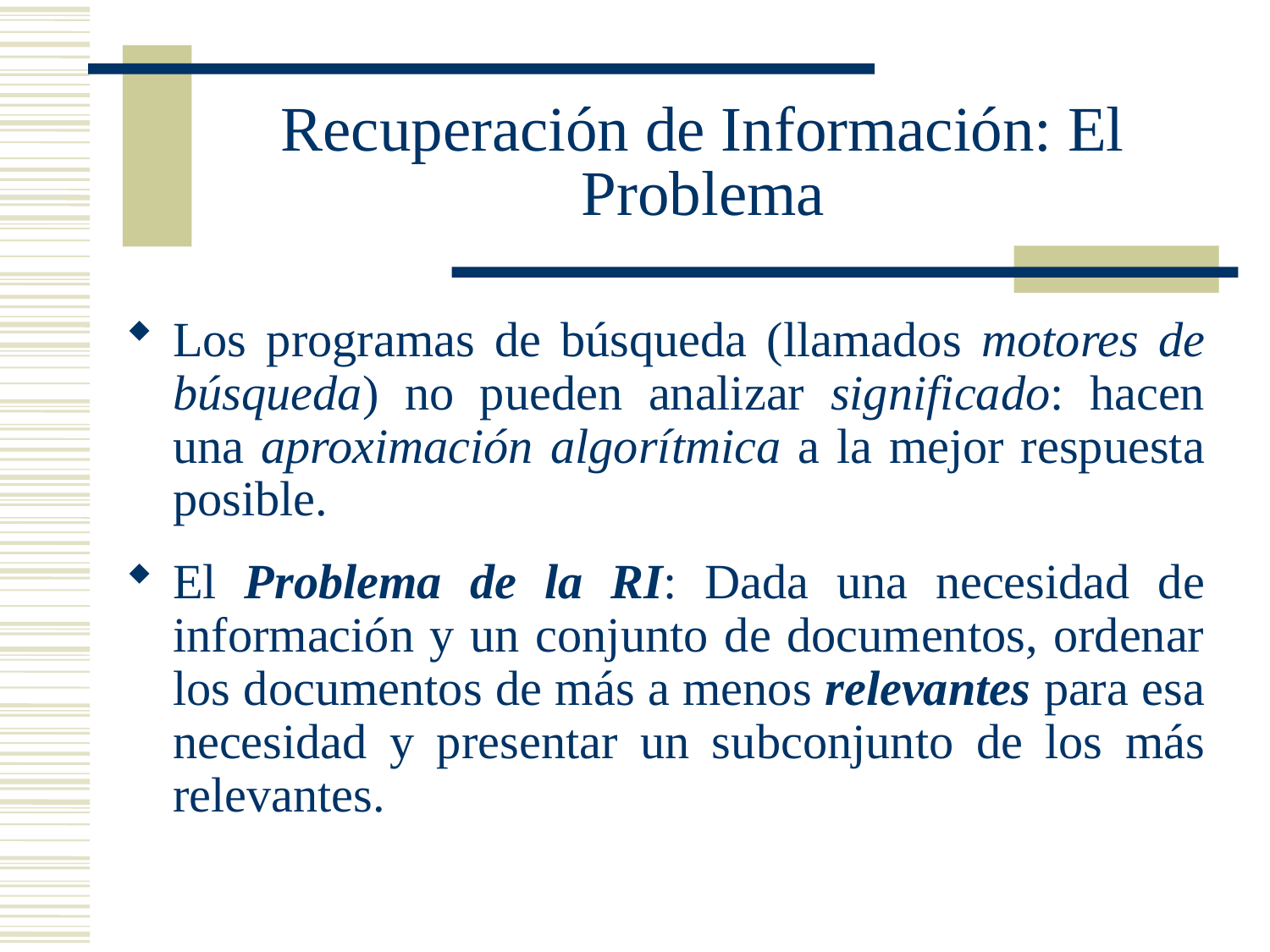

# Recuperación de Información: El Problema
Los programas de búsqueda (llamados motores de búsqueda) no pueden analizar significado: hacen una aproximación algorítmica a la mejor respuesta posible.
El Problema de la RI: Dada una necesidad de información y un conjunto de documentos, ordenar los documentos de más a menos relevantes para esa necesidad y presentar un subconjunto de los más relevantes.